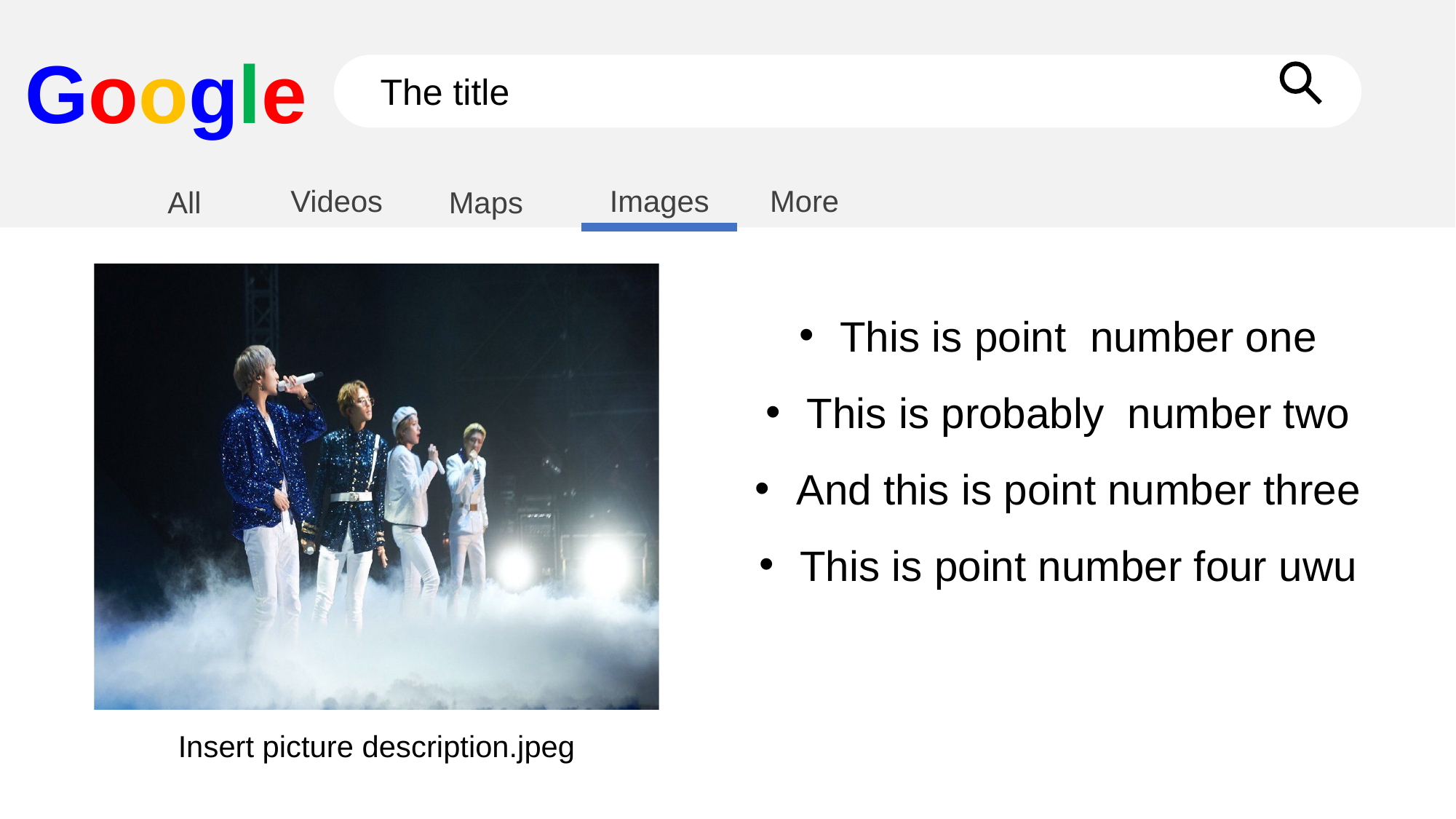

Google

The title

Videos
Images
More
All
Maps

This is point  number one
This is probably  number two
And this is point number three
This is point number four uwu
Insert picture description.jpeg